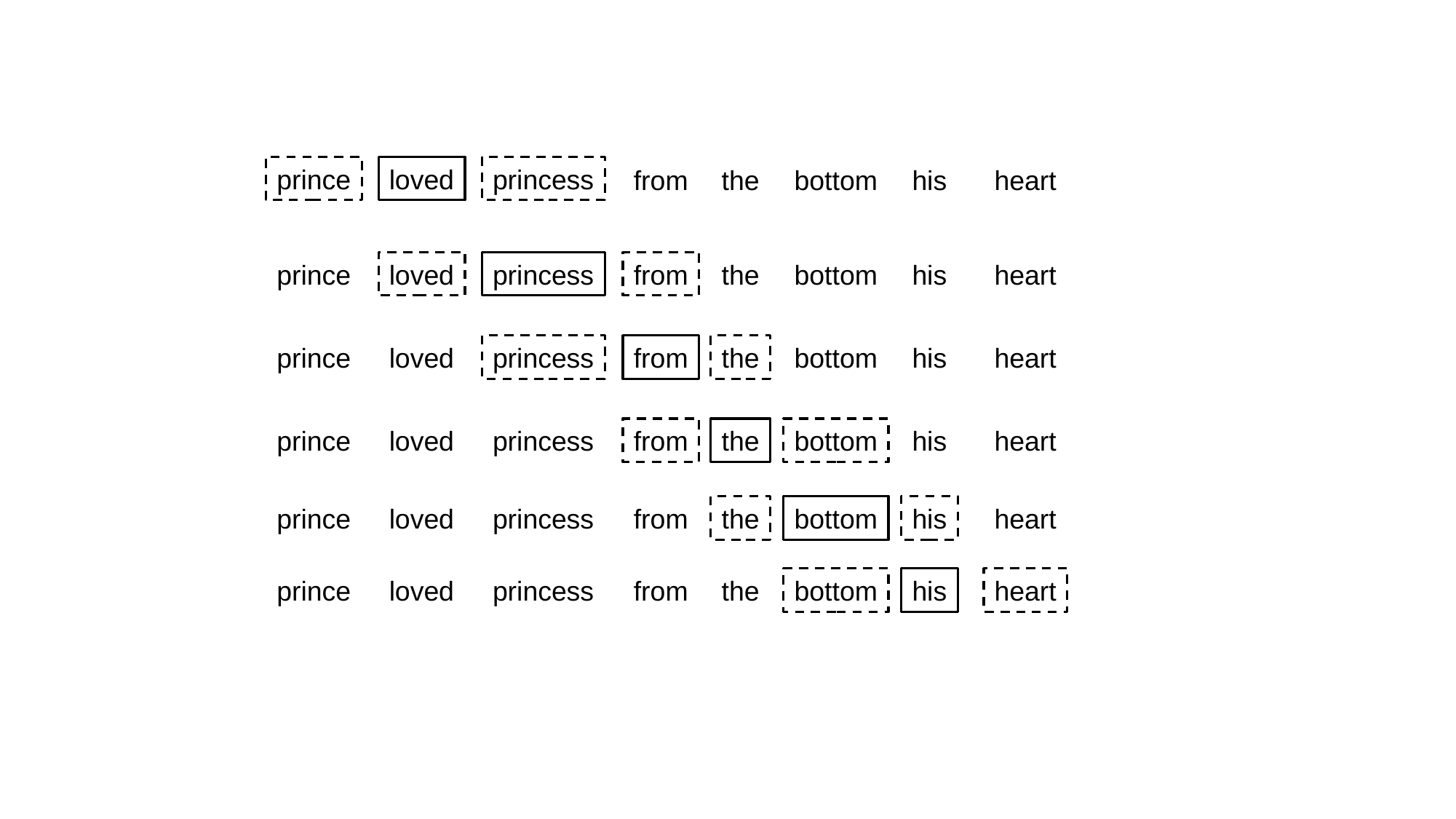

prince
loved
princess
from
the
bottom
his
heart
prince
loved
princess
from
the
bottom
his
heart
prince
loved
princess
from
the
bottom
his
heart
prince
loved
princess
from
the
bottom
his
heart
prince
loved
princess
from
the
bottom
his
heart
prince
loved
princess
from
the
bottom
his
heart